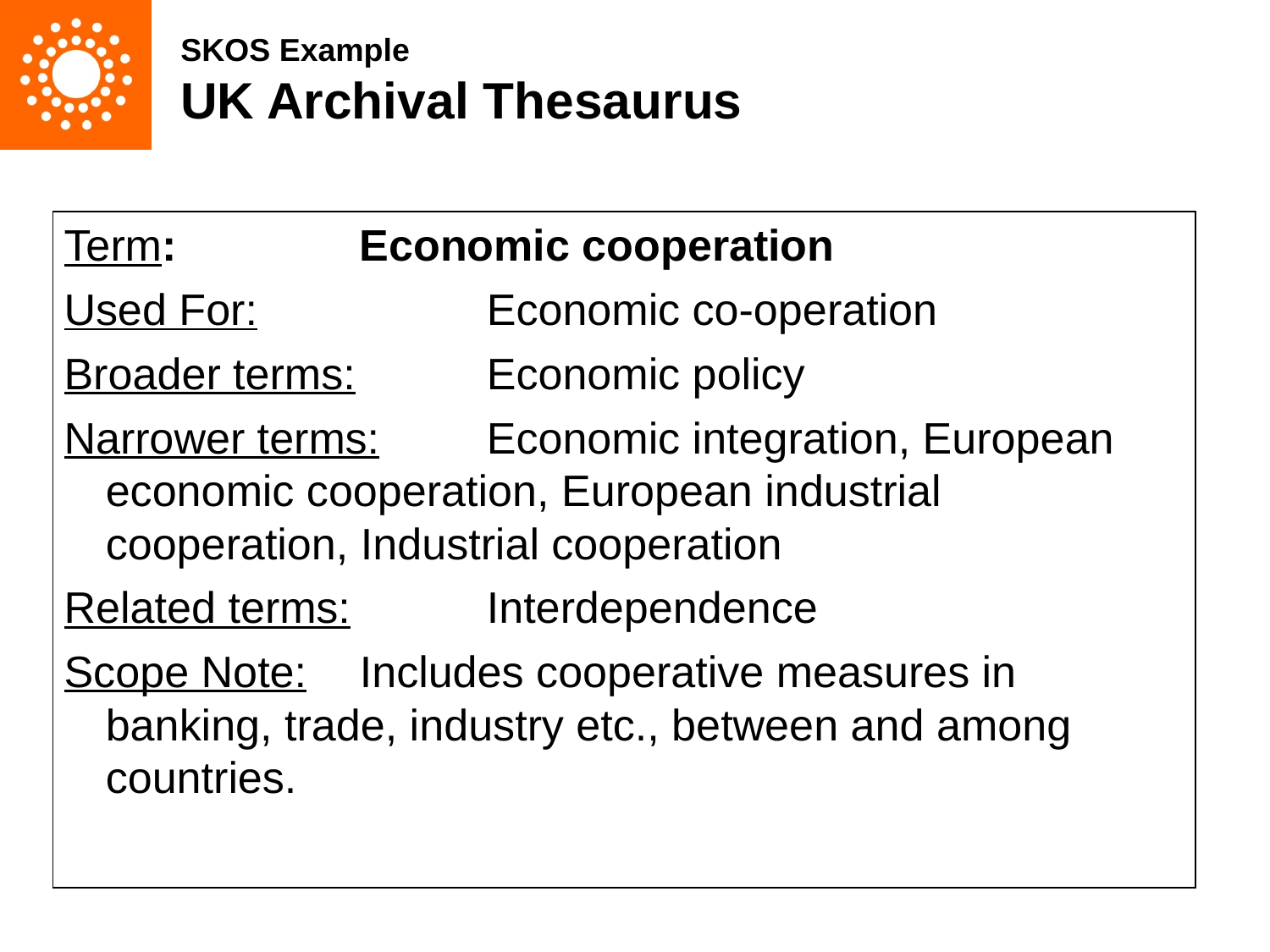

SKOS Example
UK Archival Thesaurus
Term: 		Economic cooperation
Used For: 		Economic co-operation
Broader terms: 	Economic policy
Narrower terms: 	Economic integration, European economic cooperation, European industrial cooperation, Industrial cooperation
Related terms: 	Interdependence
Scope Note: 	Includes cooperative measures in banking, trade, industry etc., between and among countries.